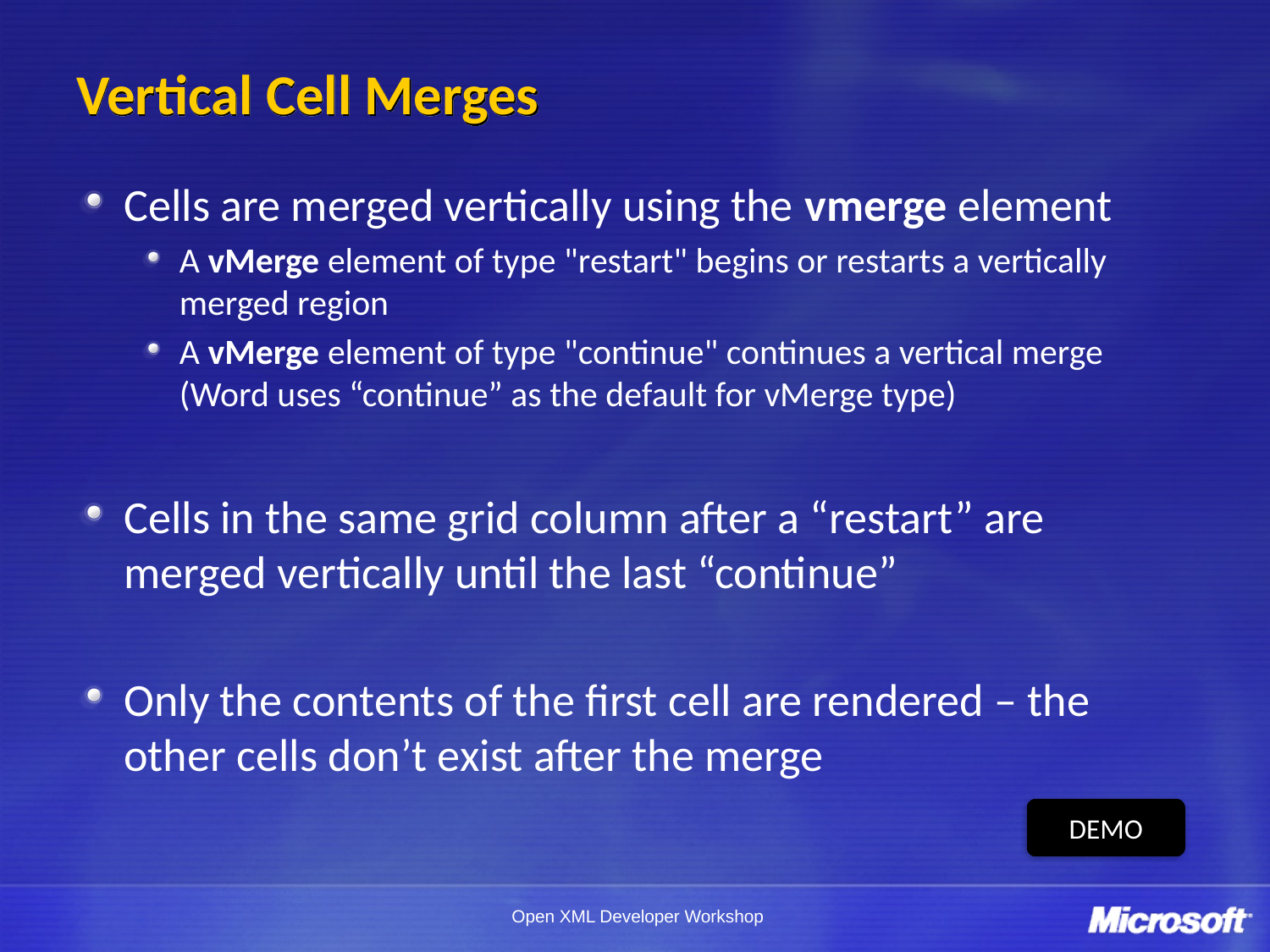

# Vertical Cell Merges
Cells are merged vertically using the vmerge element
A vMerge element of type "restart" begins or restarts a vertically merged region
A vMerge element of type "continue" continues a vertical merge (Word uses “continue” as the default for vMerge type)

Cells in the same grid column after a “restart” are merged vertically until the last “continue”

Only the contents of the first cell are rendered – the other cells don’t exist after the merge
DEMO